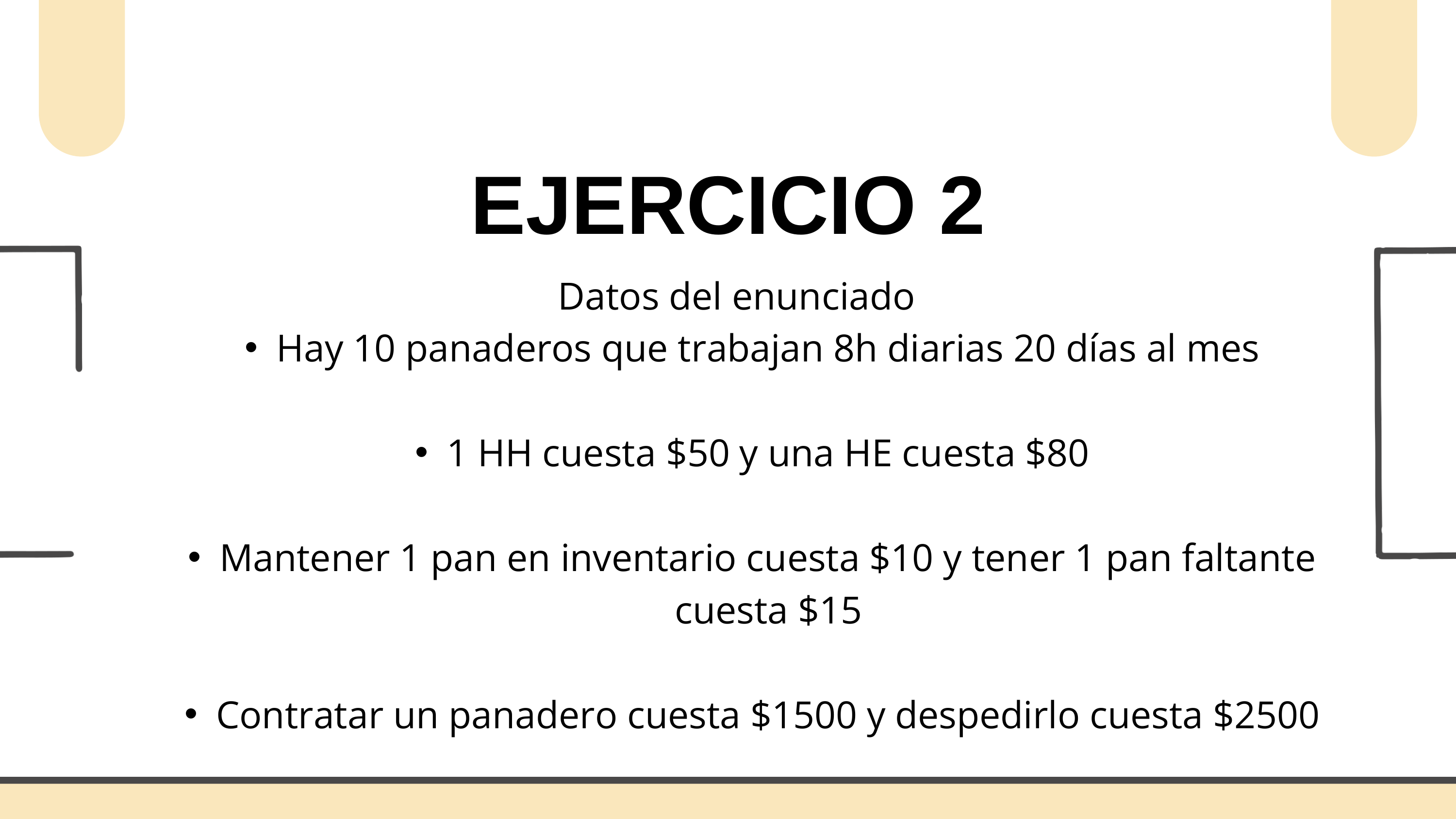

EJERCICIO 2

Datos del enunciado
Hay 10 panaderos que trabajan 8h diarias 20 días al mes

1 HH cuesta $50 y una HE cuesta $80

Mantener 1 pan en inventario cuesta $10 y tener 1 pan faltante cuesta $15

Contratar un panadero cuesta $1500 y despedirlo cuesta $2500